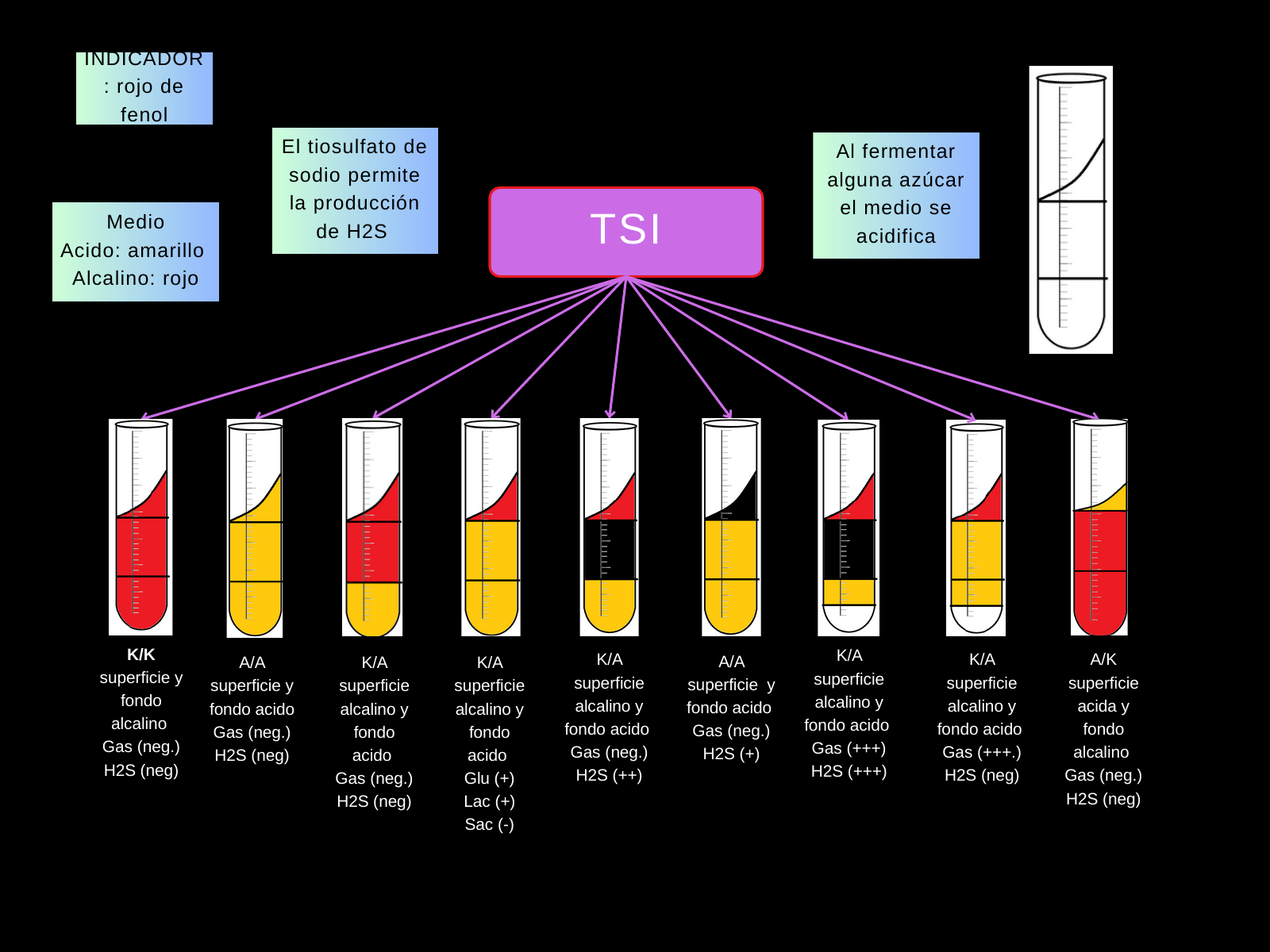

INDICADOR: rojo de fenol
3 AZUCARES (GLUCOSA, LACTOSA Y SACARORA) + FE

El tiosulfato de sodio permite la producción de H2S

Al fermentar alguna azúcar el medio se acidifica
LACTOSA

TSI

Medio
Acido: amarillo
Alcalino: rojo
SACAROSA

GLUCOSA

K/K
superficie y fondo alcalino
Gas (neg.)
H2S (neg)

K/A superficie alcalino y fondo acido
Gas (+++)
H2S (+++)

K/A superficie alcalino y fondo acido
Gas (neg.)
H2S (++)

K/A superficie alcalino y fondo acido
Gas (+++.)
H2S (neg)
A/K superficie acida y fondo alcalino
Gas (neg.)
H2S (neg)
A/A superficie  y fondo acido
Gas (neg.)
H2S (+)
A/A superficie y fondo acido
Gas (neg.)
H2S (neg)
K/A superficie alcalino y fondo acido
Gas (neg.)
H2S (neg)
K/A superficie alcalino y fondo acido
Glu (+)
Lac (+)
Sac (-)